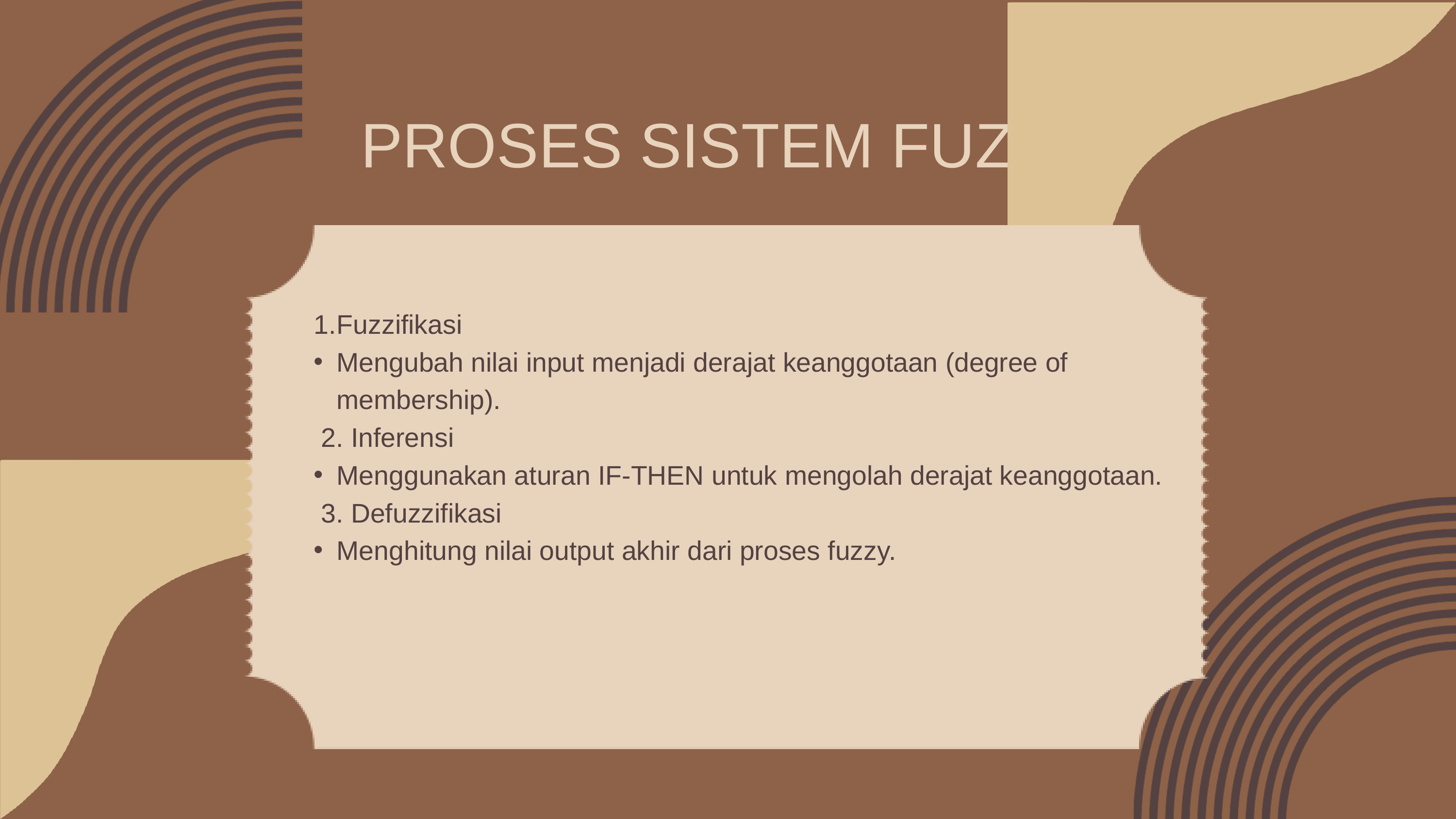

PROSES SISTEM FUZZY

Fuzzifikasi
Mengubah nilai input menjadi derajat keanggotaan (degree of membership).
    2. Inferensi
Menggunakan aturan IF-THEN untuk mengolah derajat keanggotaan.
    3. Defuzzifikasi
Menghitung nilai output akhir dari proses fuzzy.